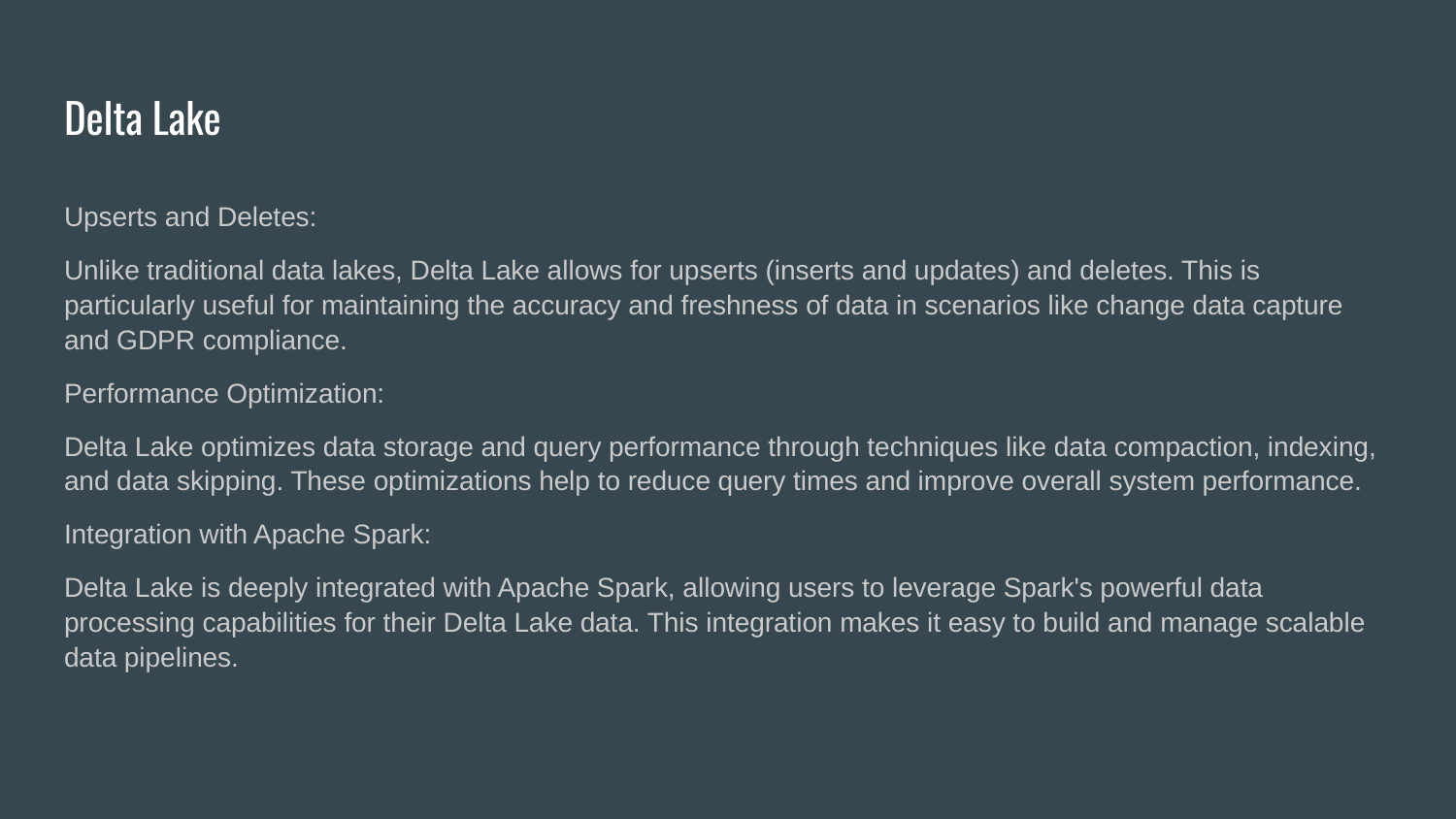

# Delta Lake
Upserts and Deletes:
Unlike traditional data lakes, Delta Lake allows for upserts (inserts and updates) and deletes. This is particularly useful for maintaining the accuracy and freshness of data in scenarios like change data capture and GDPR compliance.
Performance Optimization:
Delta Lake optimizes data storage and query performance through techniques like data compaction, indexing, and data skipping. These optimizations help to reduce query times and improve overall system performance.
Integration with Apache Spark:
Delta Lake is deeply integrated with Apache Spark, allowing users to leverage Spark's powerful data processing capabilities for their Delta Lake data. This integration makes it easy to build and manage scalable data pipelines.